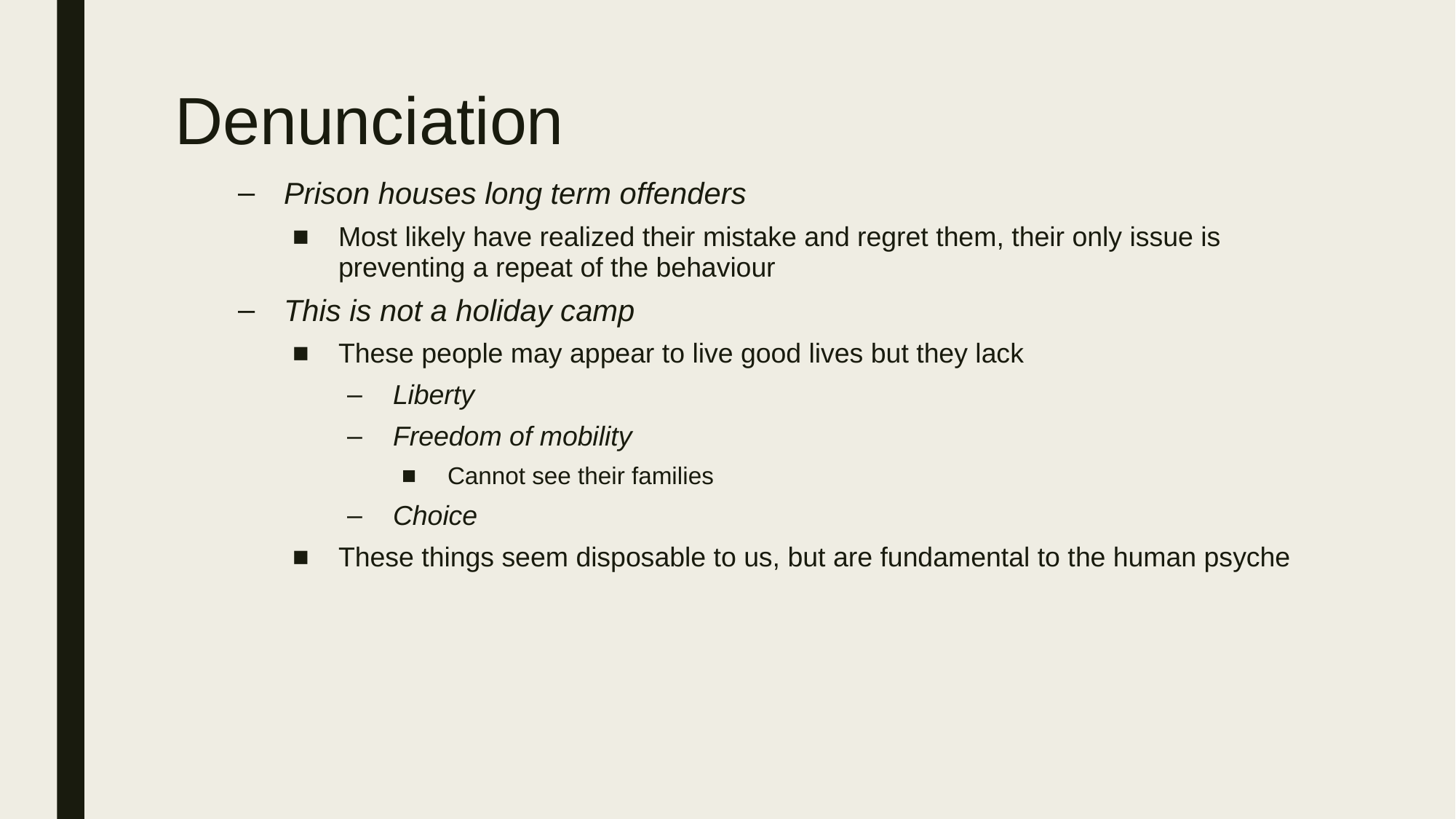

# Denunciation
Prison houses long term offenders
Most likely have realized their mistake and regret them, their only issue is preventing a repeat of the behaviour
This is not a holiday camp
These people may appear to live good lives but they lack
Liberty
Freedom of mobility
Cannot see their families
Choice
These things seem disposable to us, but are fundamental to the human psyche